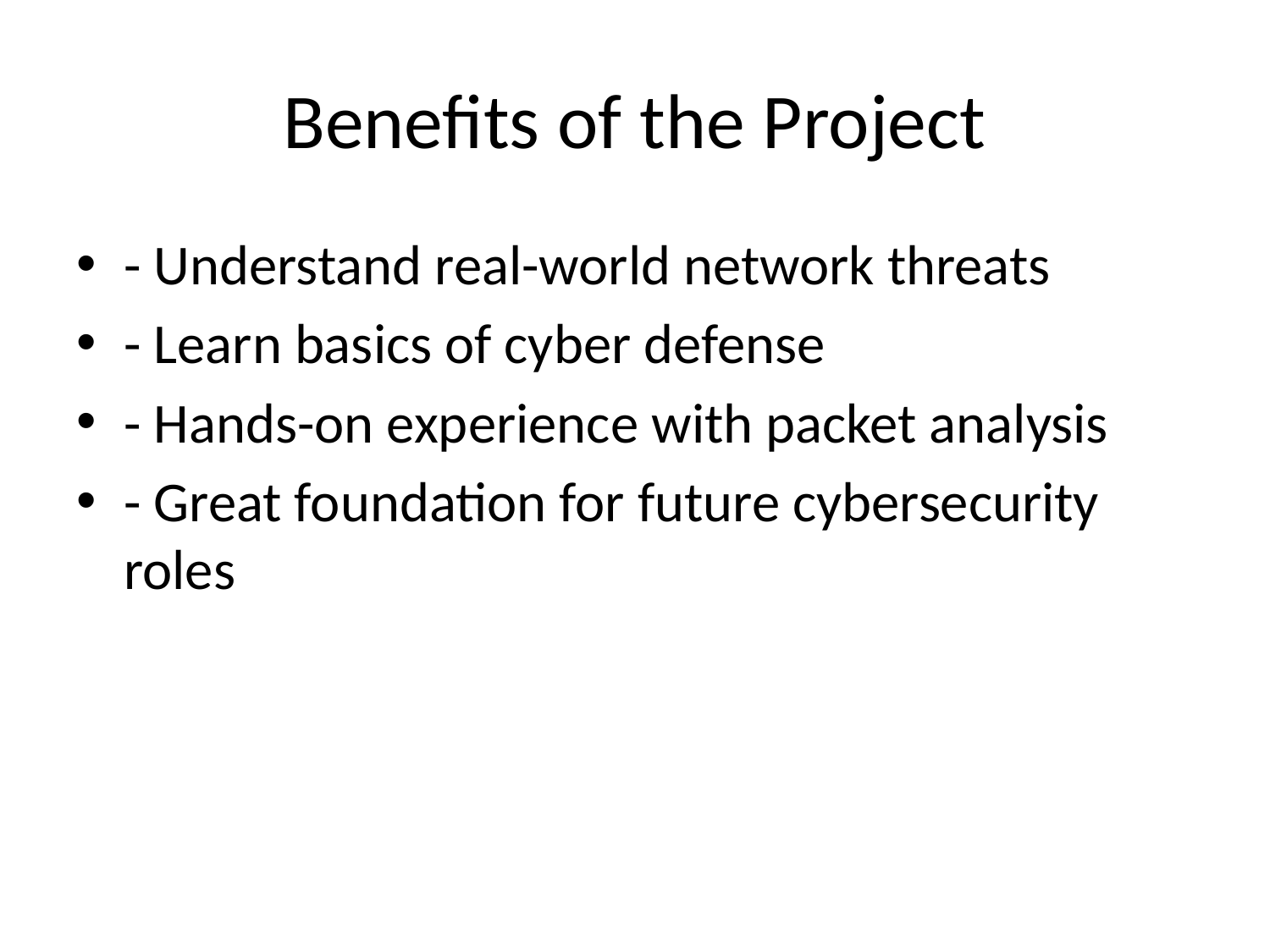

# Benefits of the Project
- Understand real-world network threats
- Learn basics of cyber defense
- Hands-on experience with packet analysis
- Great foundation for future cybersecurity roles